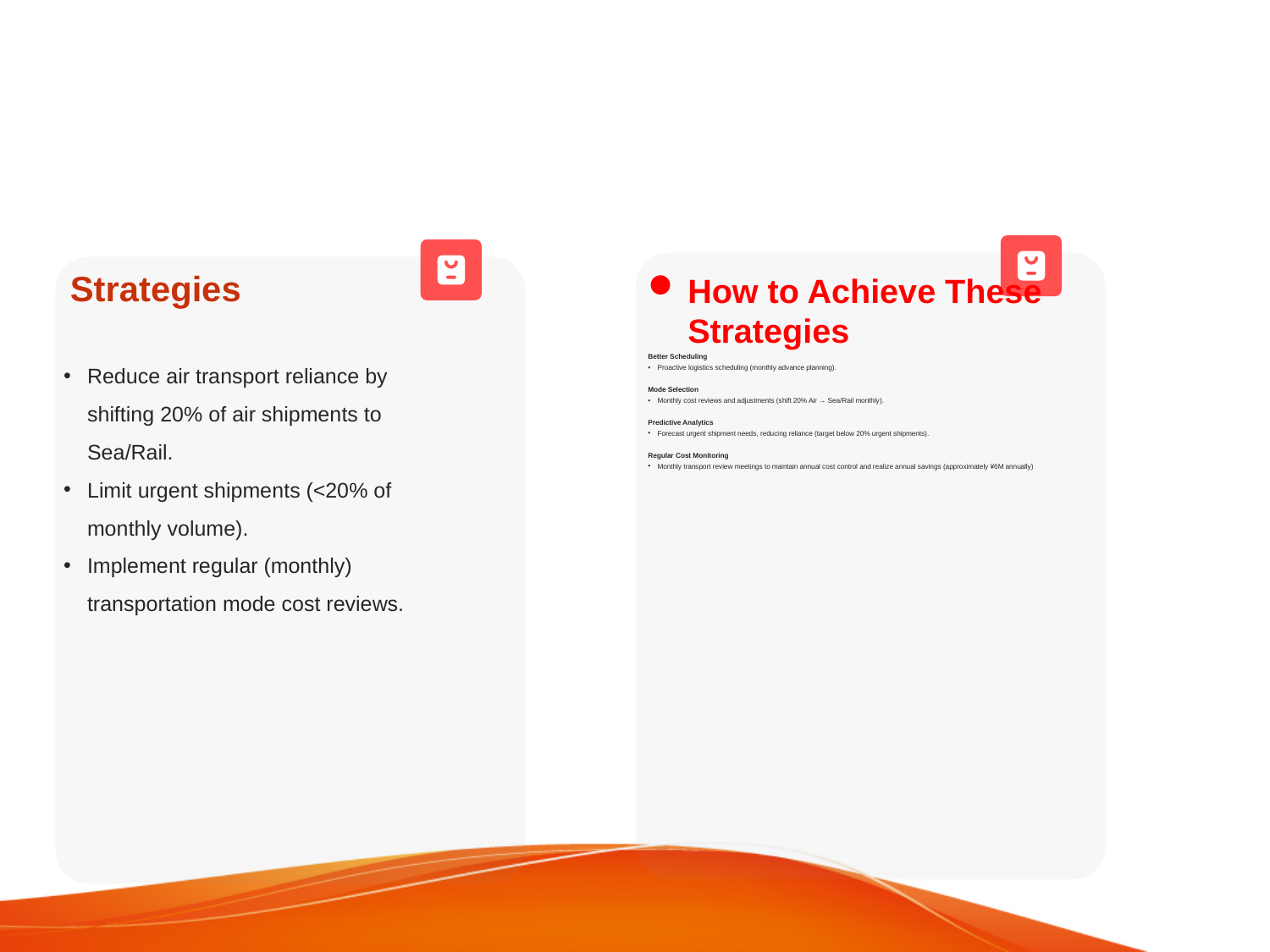

Strategies
How to Achieve These Strategies
Better Scheduling
Proactive logistics scheduling (monthly advance planning).

Mode Selection
Monthly cost reviews and adjustments (shift 20% Air → Sea/Rail monthly).

Predictive Analytics
Forecast urgent shipment needs, reducing reliance (target below 20% urgent shipments).

Regular Cost Monitoring
Monthly transport review meetings to maintain annual cost control and realize annual savings (approximately ¥6M annually).

Reduce air transport reliance by shifting 20% of air shipments to Sea/Rail.
Limit urgent shipments (<20% of monthly volume).
Implement regular (monthly) transportation mode cost reviews.